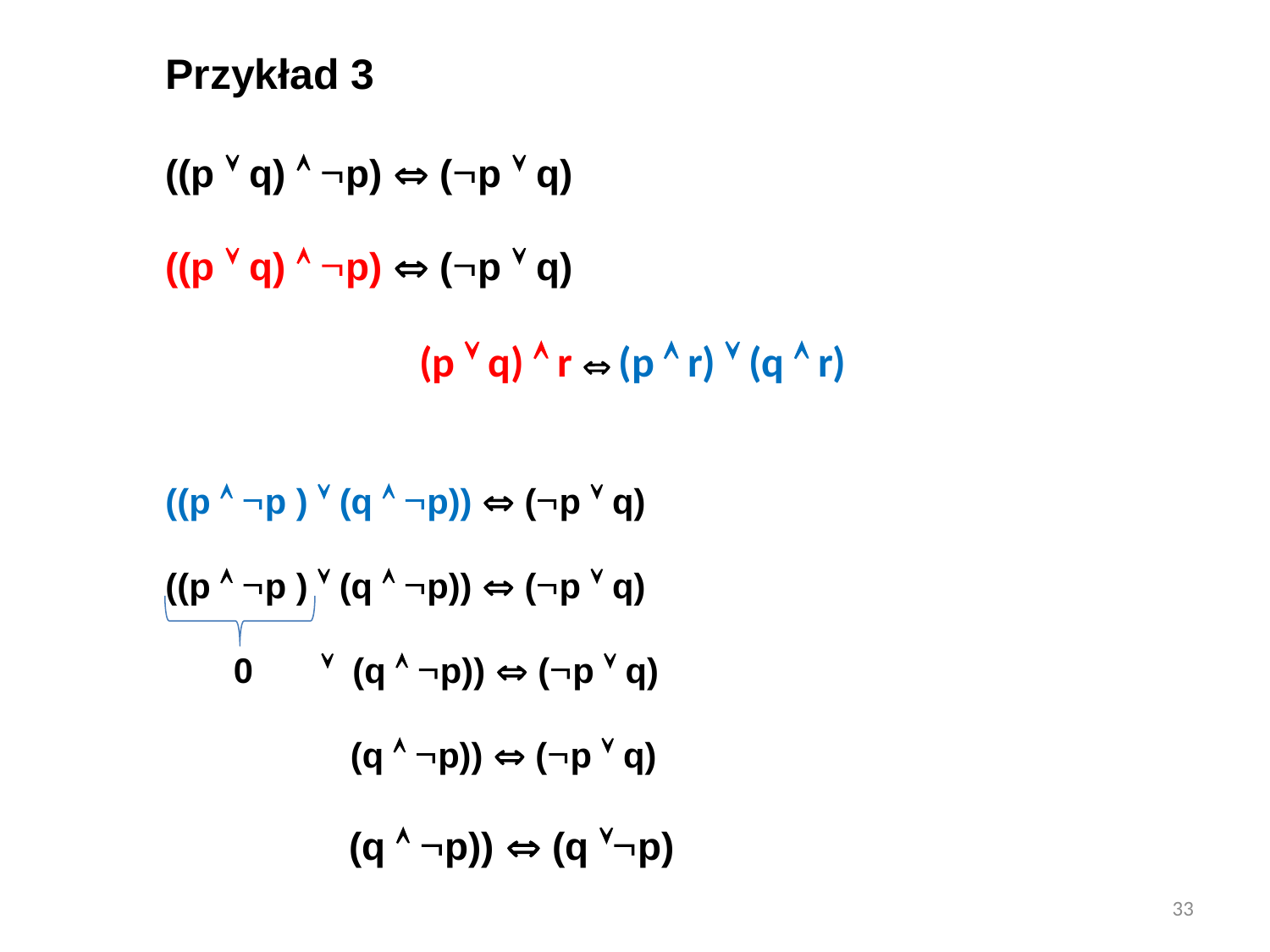

Przykład 3

((p ∨ q) ∧ ¬p) ⇔ (¬p ∨ q)

((p ∨ q) ∧ ¬p) ⇔ (¬p ∨ q)

		(p ∨ q) ∧ r ⇔ (p ∧ r) ∨ (q ∧ r)

((p ∧ ¬p ) ∨ (q ∧ ¬p)) ⇔ (¬p ∨ q)

((p ∧ ¬p ) ∨ (q ∧ ¬p)) ⇔ (¬p ∨ q)

       0       ∨  (q ∧ ¬p)) ⇔ (¬p ∨ q)

                   (q ∧ ¬p)) ⇔ (¬p ∨ q)

                 (q ∧ ¬p)) ⇔ (q ∨¬p)

33